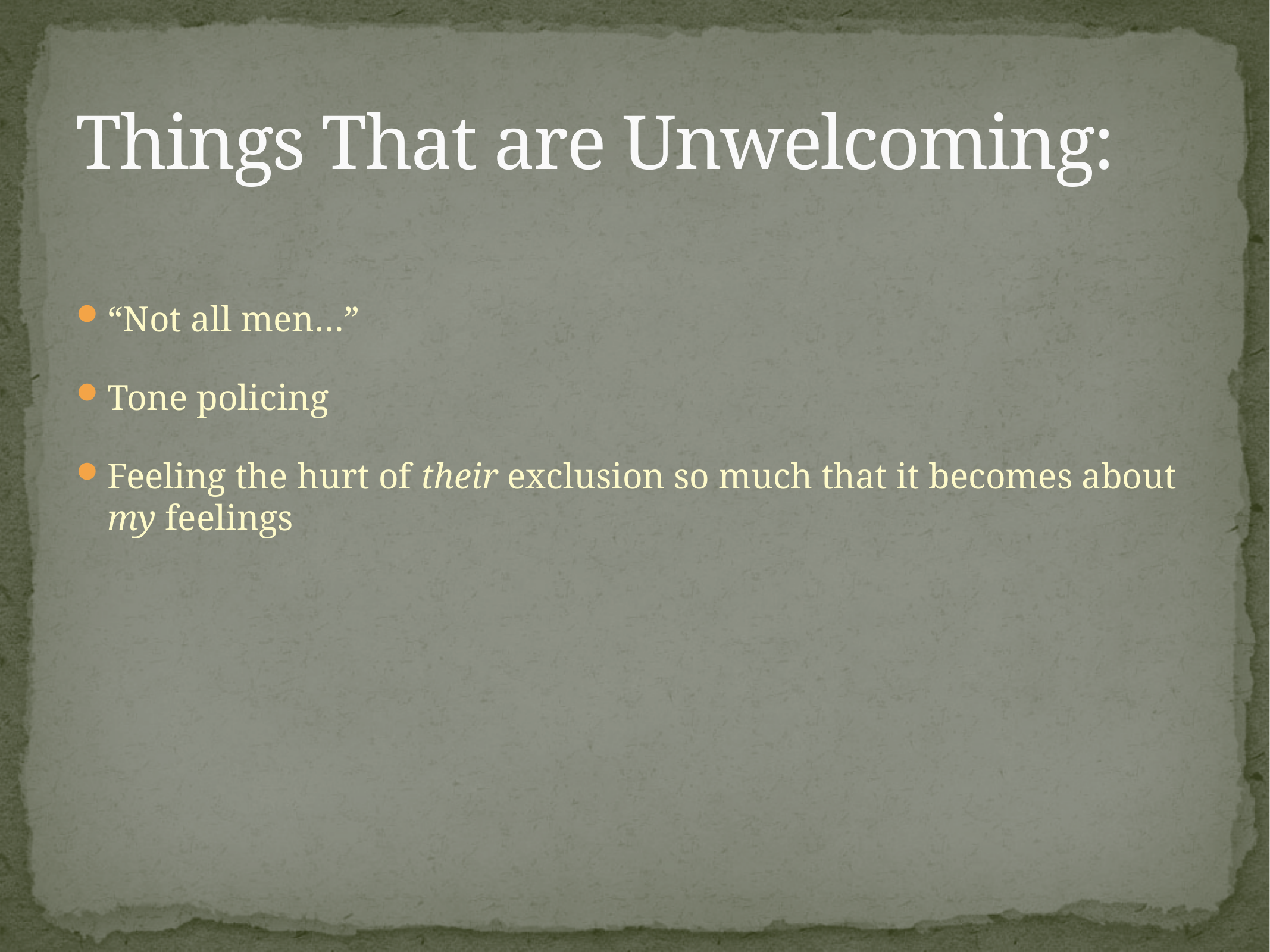

# Things That are Unwelcoming:
“Not all men…”
Tone policing
Feeling the hurt of their exclusion so much that it becomes about my feelings